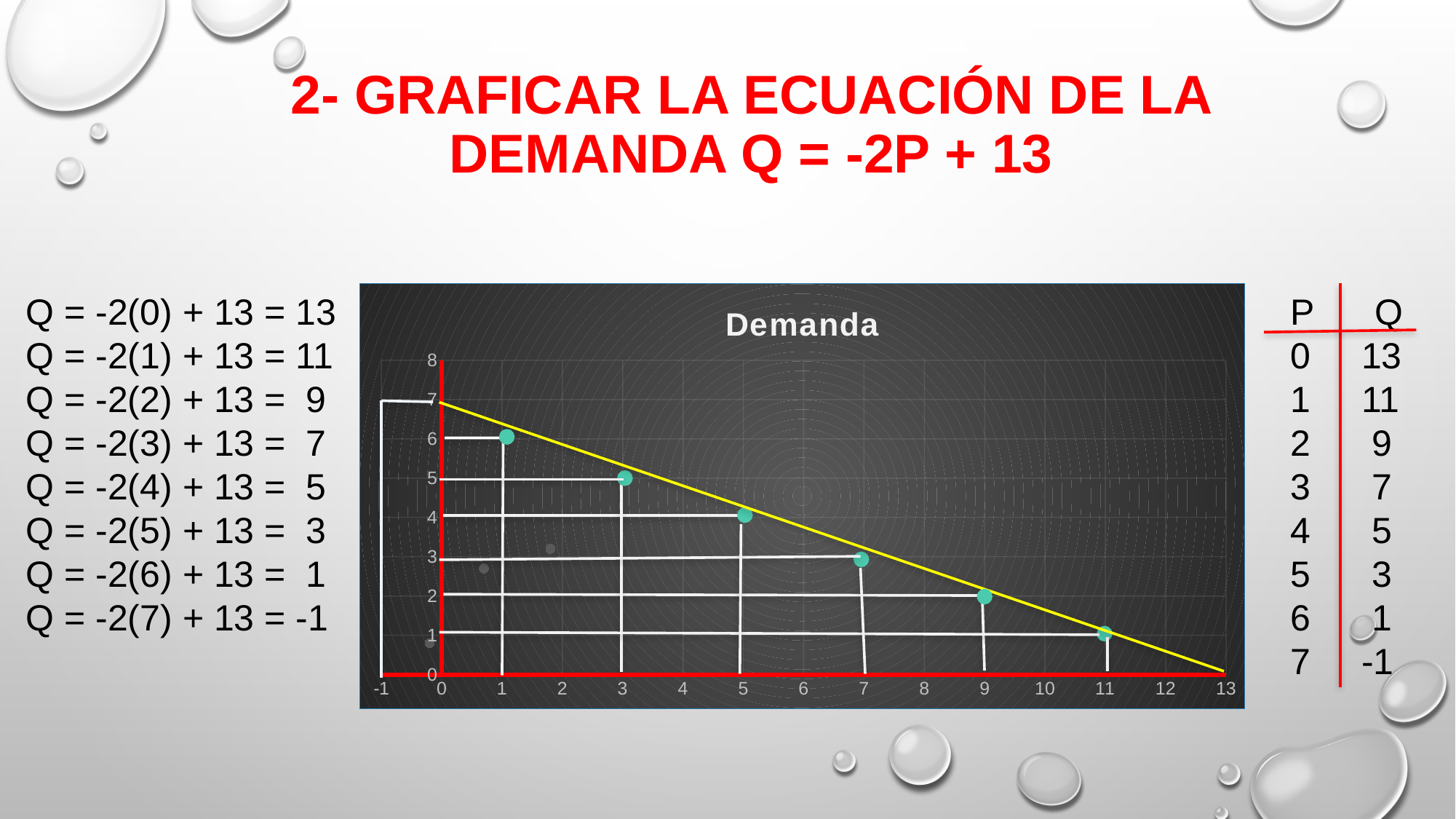

# 2- GRAFICAR LA Ecuación DE LA DEMANDA Q = -2P + 13
Q = -2(0) + 13 = 13
Q = -2(1) + 13 = 11
Q = -2(2) + 13 =  9
Q = -2(3) + 13 =  7
Q = -2(4) + 13 =  5
Q = -2(5) + 13 =  3
Q = -2(6) + 13 =  1
Q = -2(7) + 13 = -1

### Chart: Demanda

| Category | Valores Y |
|---|---|
   P      Q
   0     13
   1     11
   2      9
   3      7
   4      5
   5      3
   6      1
   7     -1